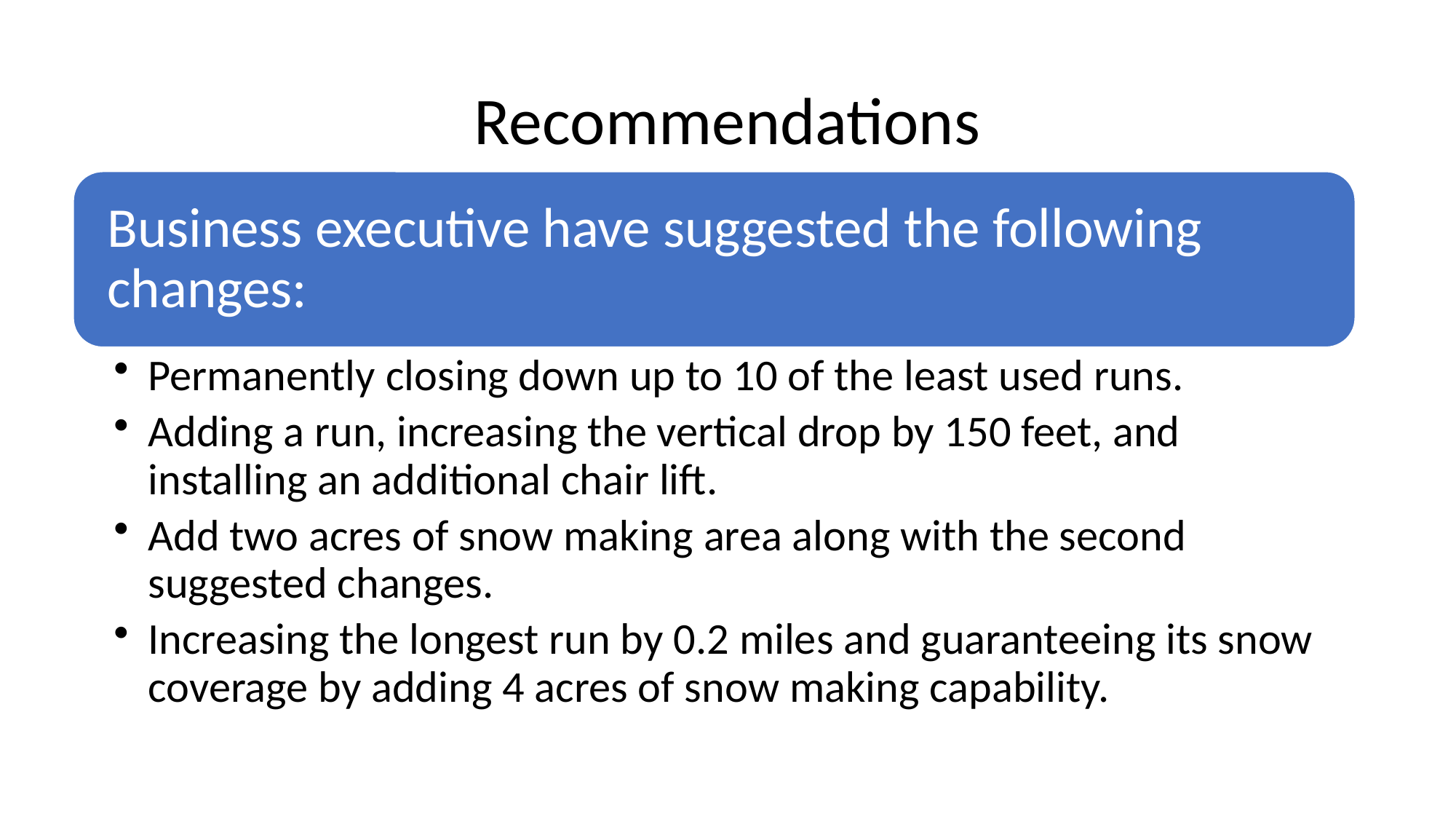

# Recommendations
Business executive have suggested the following changes:
Permanently closing down up to 10 of the least used runs.
Adding a run, increasing the vertical drop by 150 feet, and installing an additional chair lift.
Add two acres of snow making area along with the second suggested changes.
Increasing the longest run by 0.2 miles and guaranteeing its snow coverage by adding 4 acres of snow making capability.